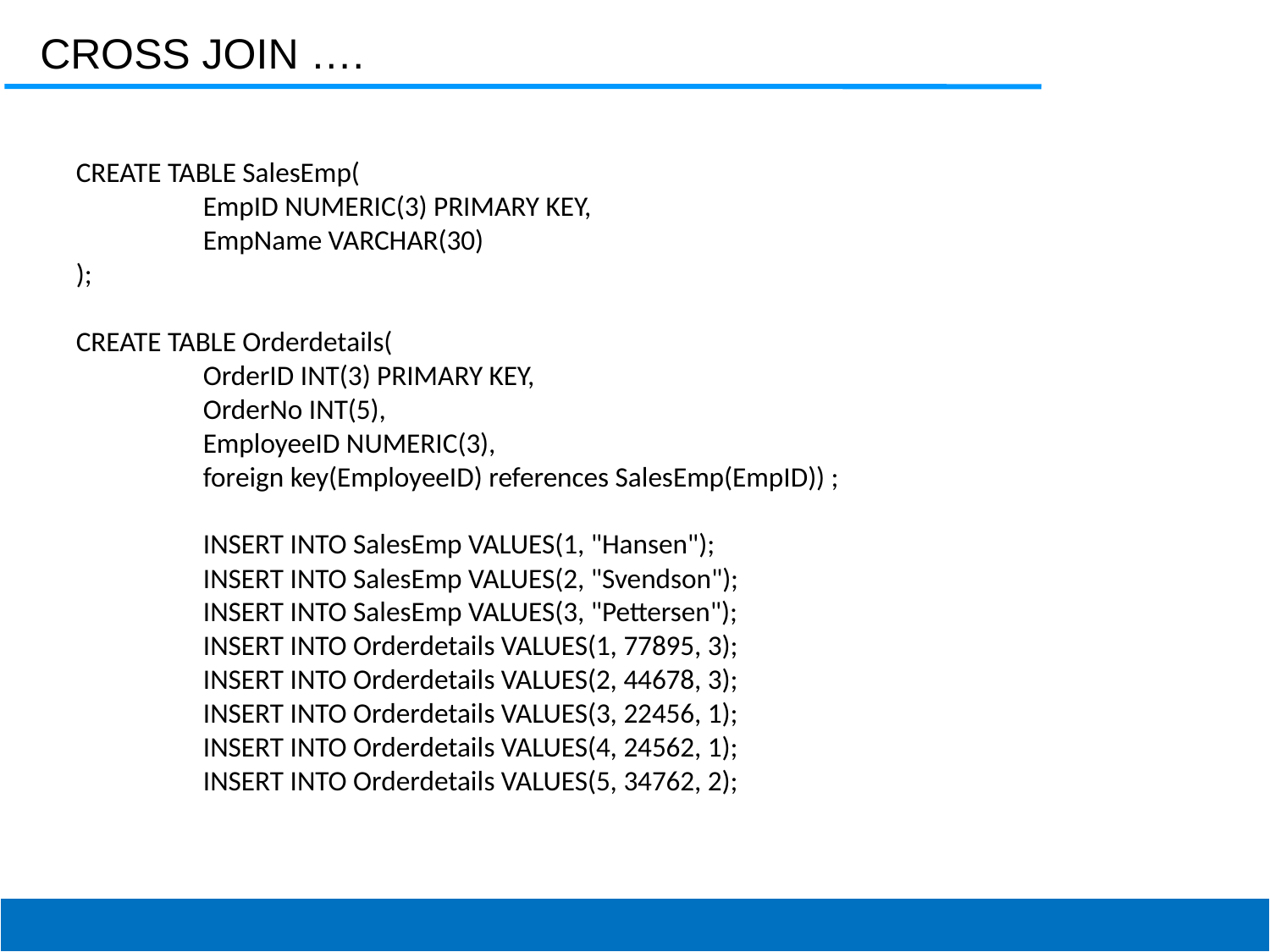

CROSS JOIN ….

CREATE TABLE SalesEmp(
	EmpID NUMERIC(3) PRIMARY KEY,
	EmpName VARCHAR(30)
);

CREATE TABLE Orderdetails(
	OrderID INT(3) PRIMARY KEY,
	OrderNo INT(5),
	EmployeeID NUMERIC(3),
                    foreign key(EmployeeID) references SalesEmp(EmpID)) ;

	INSERT INTO SalesEmp VALUES(1, "Hansen");
	INSERT INTO SalesEmp VALUES(2, "Svendson");
	INSERT INTO SalesEmp VALUES(3, "Pettersen");
	INSERT INTO Orderdetails VALUES(1, 77895, 3);
	INSERT INTO Orderdetails VALUES(2, 44678, 3);
	INSERT INTO Orderdetails VALUES(3, 22456, 1);
	INSERT INTO Orderdetails VALUES(4, 24562, 1);
	INSERT INTO Orderdetails VALUES(5, 34762, 2);